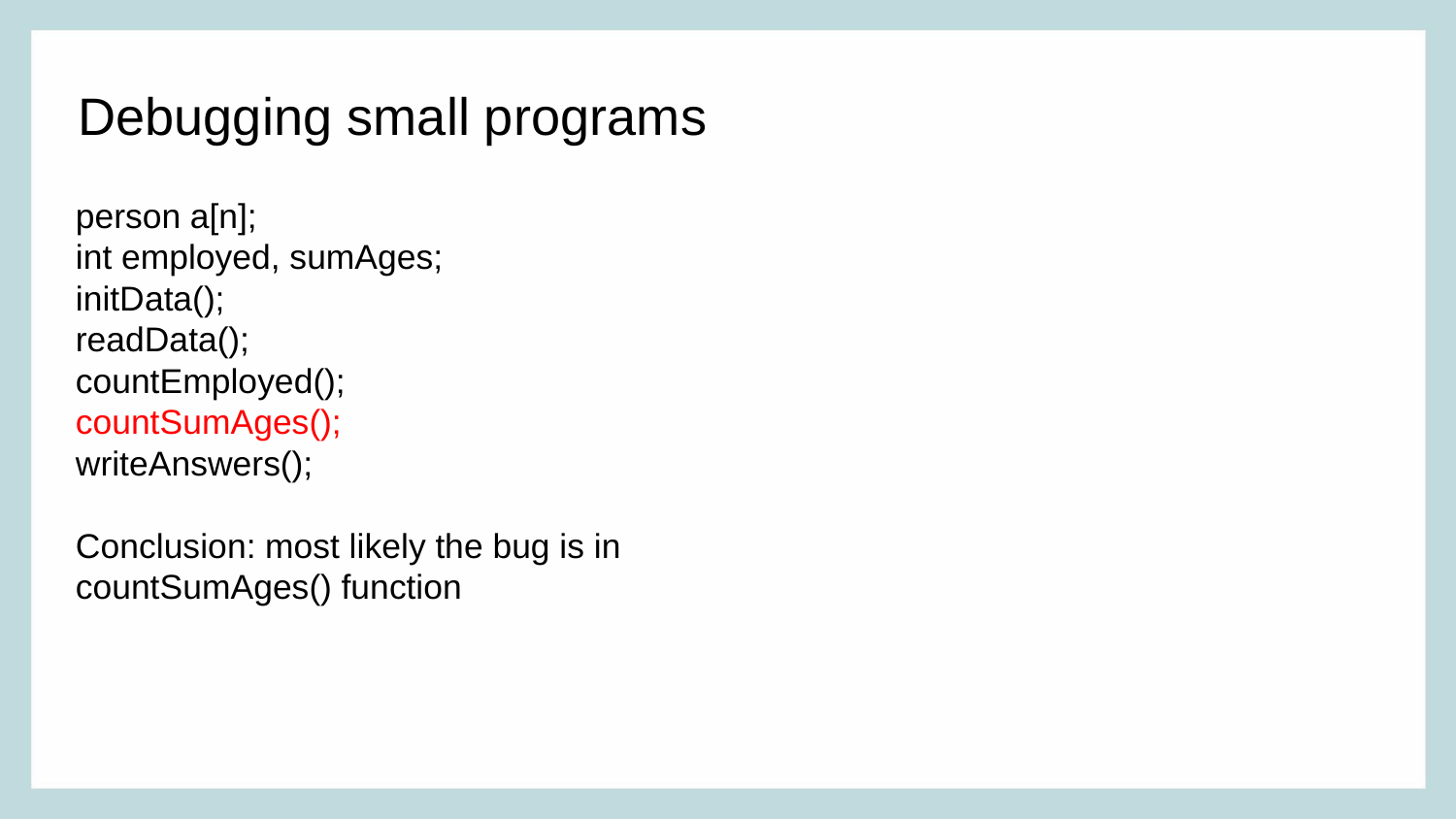

Debugging small programs

person a[n];
int employed, sumAges;
initData();
readData();
countEmployed();
countSumAges();
writeAnswers();

Conclusion: most likely the bug is in countSumAges() function